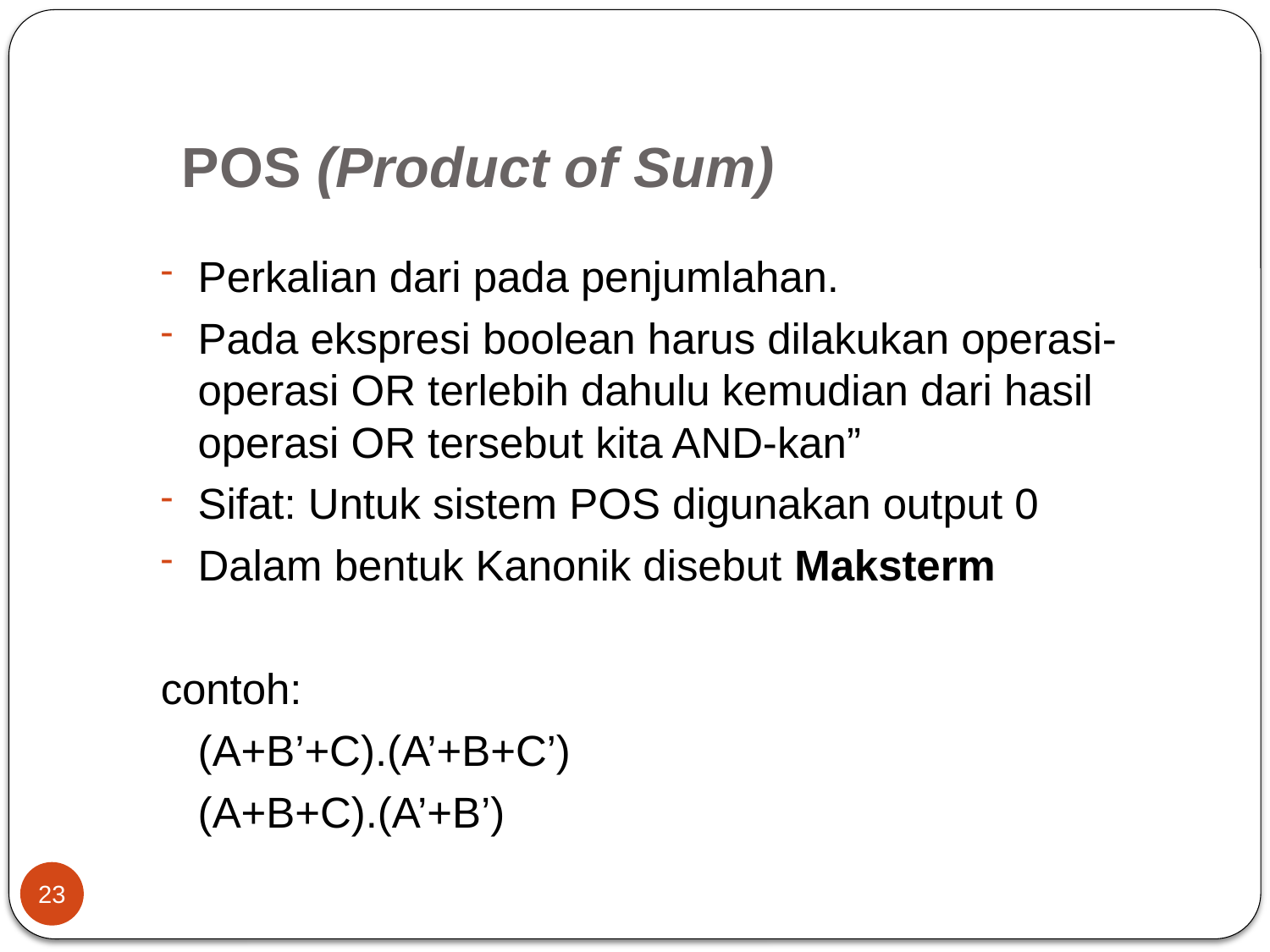

# POS (Product of Sum)
Perkalian dari pada penjumlahan.
Pada ekspresi boolean harus dilakukan operasi-operasi OR terlebih dahulu kemudian dari hasil operasi OR tersebut kita AND-kan”
Sifat: Untuk sistem POS digunakan output 0
Dalam bentuk Kanonik disebut Maksterm

contoh:
	(A+B’+C).(A’+B+C’)
	(A+B+C).(A’+B’)

23